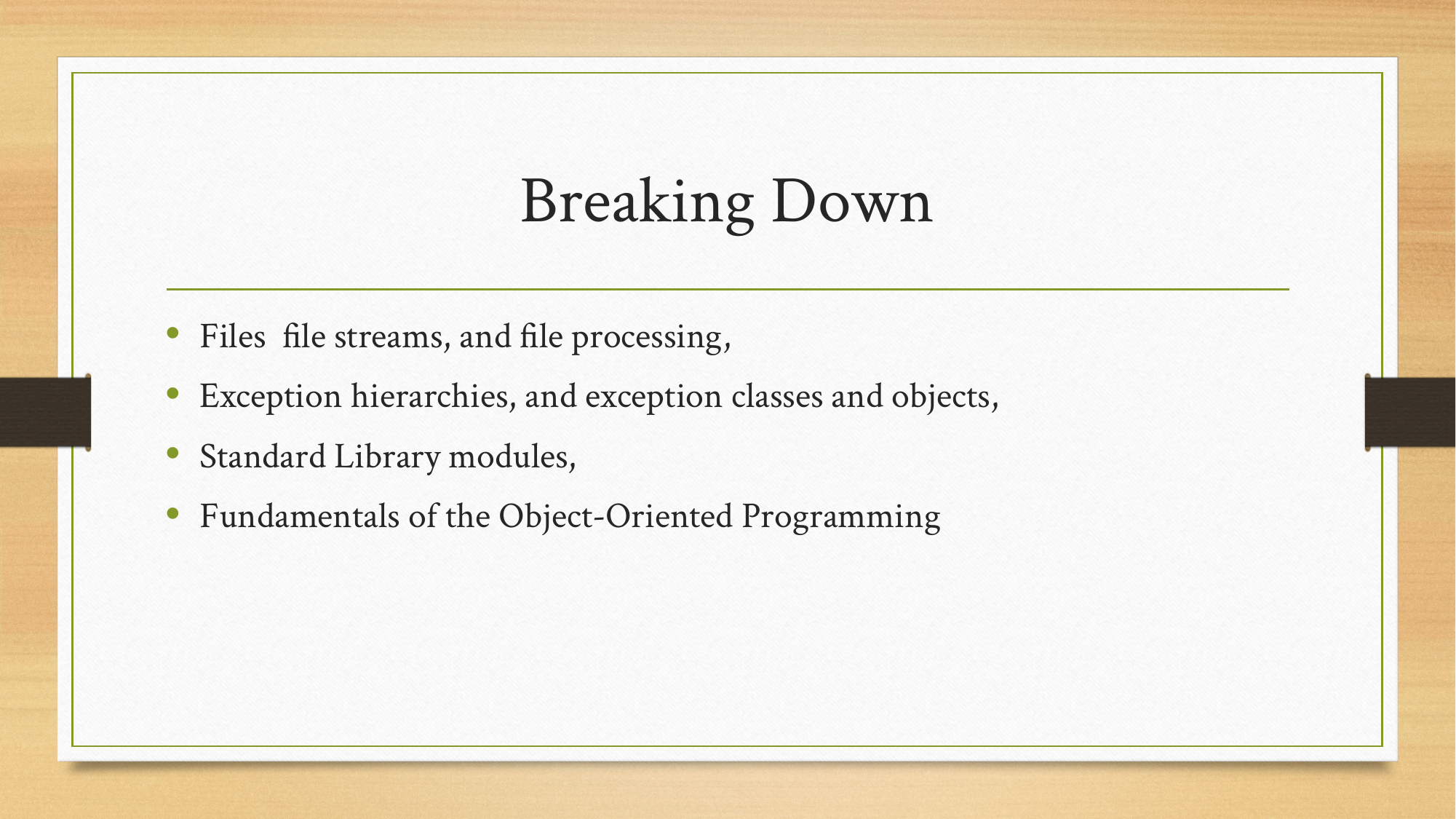

# Breaking Down
Files  file streams, and file processing,
Exception hierarchies, and exception classes and objects,
Standard Library modules,
Fundamentals of the Object-Oriented Programming